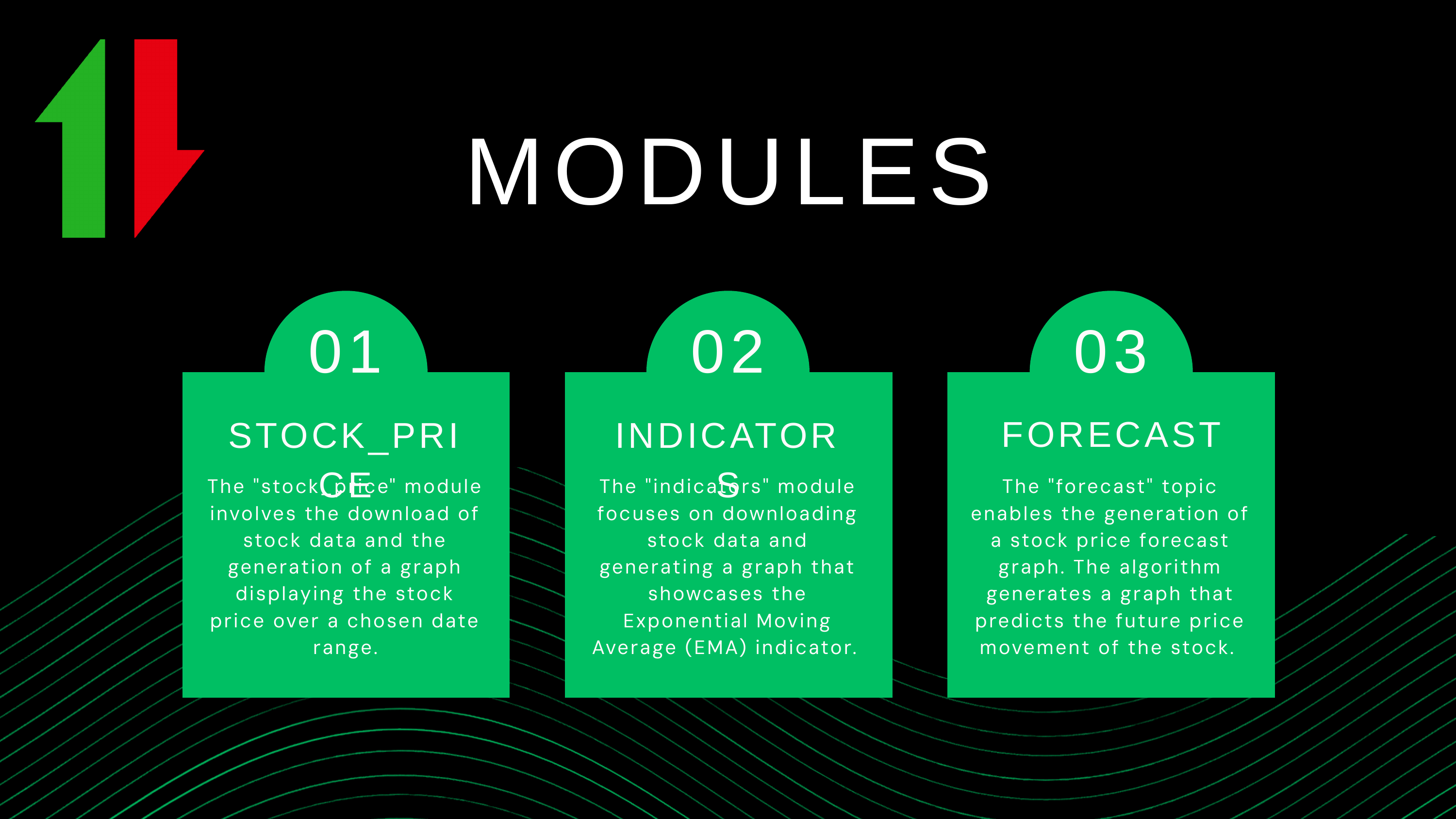

MODULES

01
02
03

FORECAST
STOCK_PRICE
INDICATORS
The "stock_price" module involves the download of stock data and the generation of a graph displaying the stock price over a chosen date range.
The "indicators" module focuses on downloading stock data and generating a graph that showcases the Exponential Moving Average (EMA) indicator.

The "forecast" topic enables the generation of a stock price forecast graph. The algorithm generates a graph that predicts the future price movement of the stock.